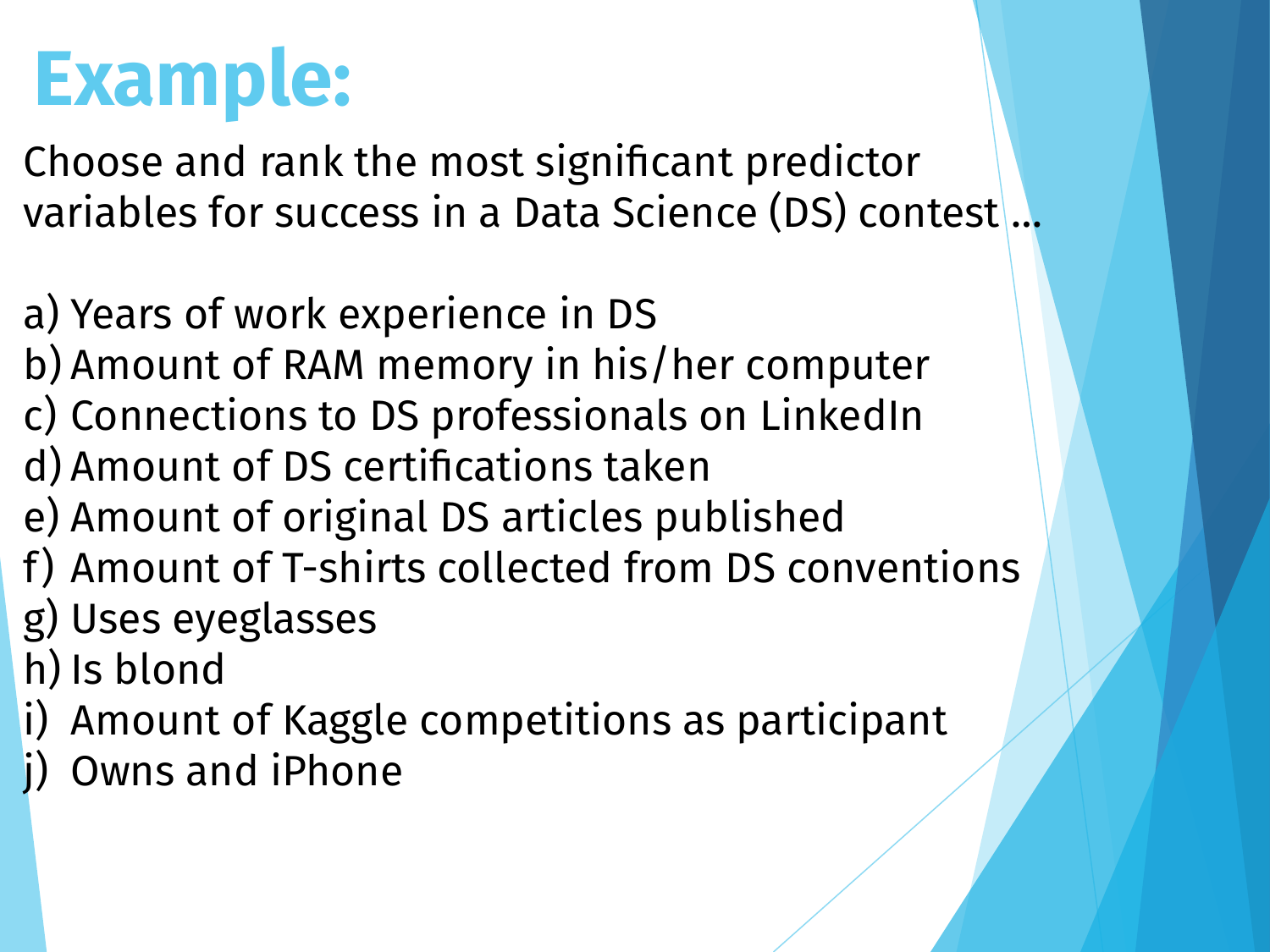

# Example:
Choose and rank the most significant predictor variables for success in a Data Science (DS) contest …

Years of work experience in DS
Amount of RAM memory in his/her computer
Connections to DS professionals on LinkedIn
Amount of DS certifications taken
Amount of original DS articles published
Amount of T-shirts collected from DS conventions
Uses eyeglasses
Is blond
Amount of Kaggle competitions as participant
Owns and iPhone